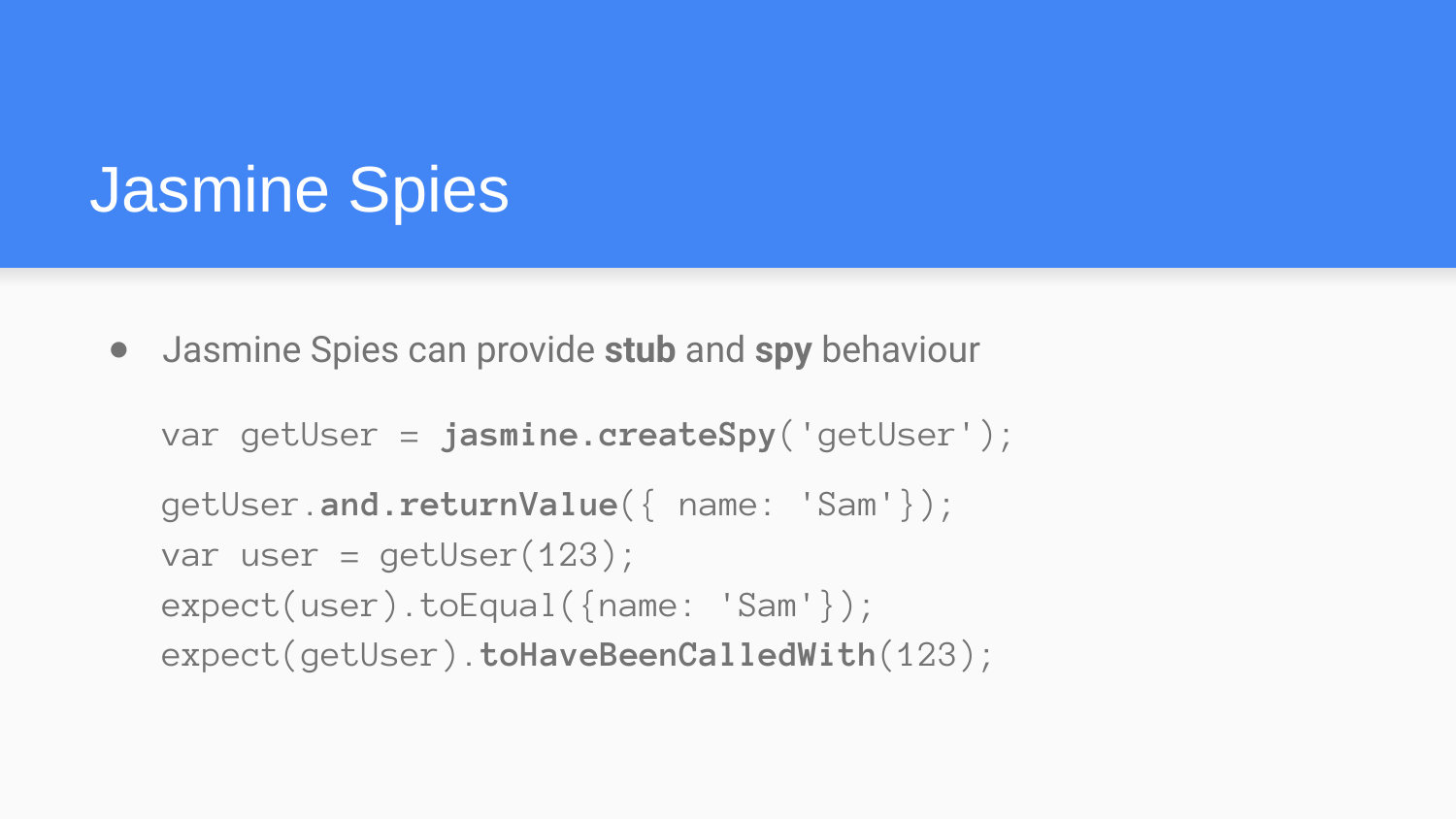

# Jasmine Spies
Jasmine Spies can provide stub and spy behaviour
var getUser = jasmine.createSpy('getUser');
getUser.and.returnValue({ name: 'Sam'});
var user = getUser(123);
expect(user).toEqual({name: 'Sam'});
expect(getUser).toHaveBeenCalledWith(123);